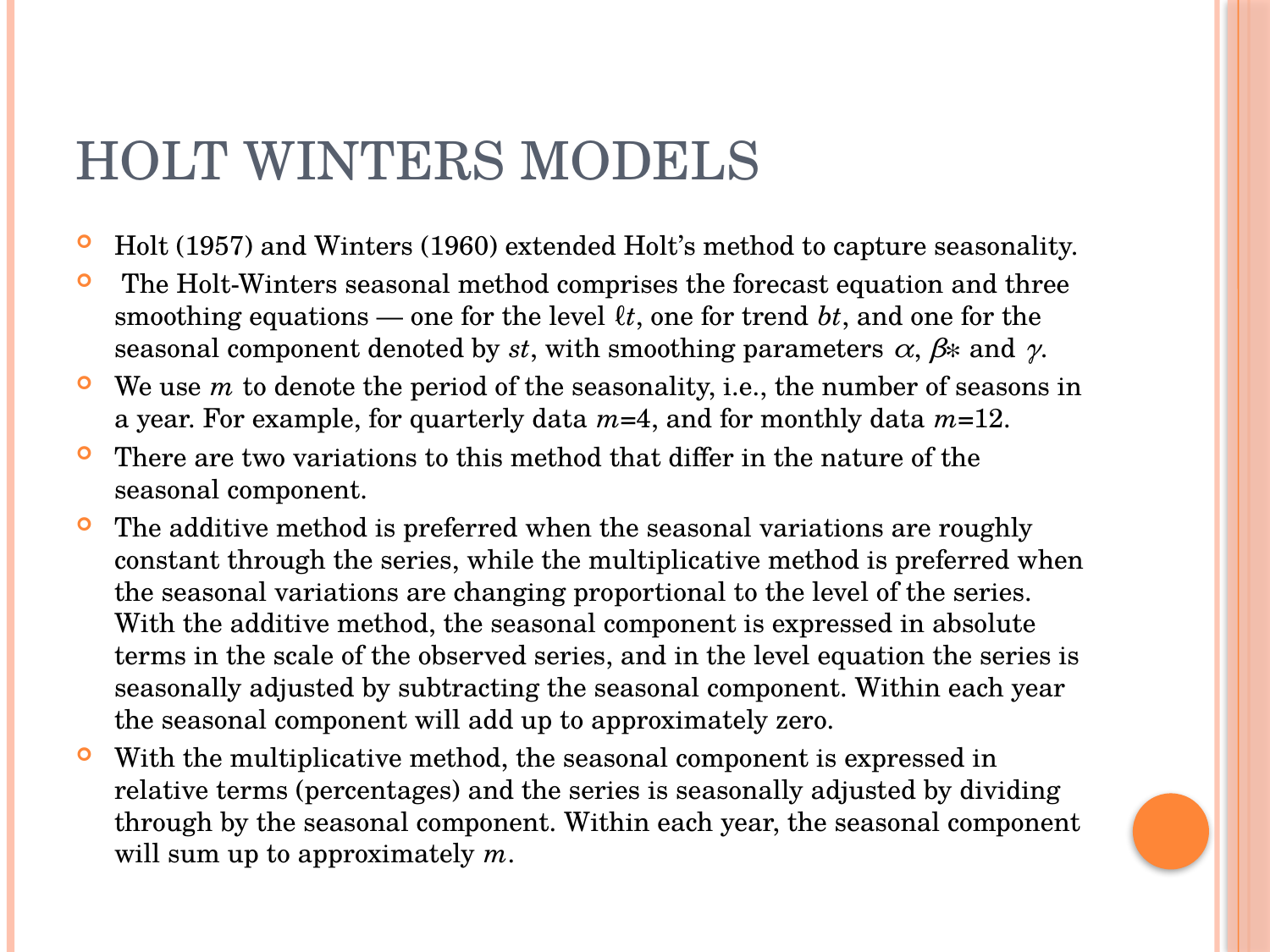

# HOLT WINTERS MODELS
Holt (1957) and Winters (1960) extended Holt’s method to capture seasonality.
 The Holt-Winters seasonal method comprises the forecast equation and three smoothing equations — one for the level ℓt, one for trend bt, and one for the seasonal component denoted by st, with smoothing parameters α, β∗ and γ.
We use m to denote the period of the seasonality, i.e., the number of seasons in a year. For example, for quarterly data m=4, and for monthly data m=12.
There are two variations to this method that differ in the nature of the seasonal component.
The additive method is preferred when the seasonal variations are roughly constant through the series, while the multiplicative method is preferred when the seasonal variations are changing proportional to the level of the series. With the additive method, the seasonal component is expressed in absolute terms in the scale of the observed series, and in the level equation the series is seasonally adjusted by subtracting the seasonal component. Within each year the seasonal component will add up to approximately zero.
With the multiplicative method, the seasonal component is expressed in relative terms (percentages) and the series is seasonally adjusted by dividing through by the seasonal component. Within each year, the seasonal component will sum up to approximately m.